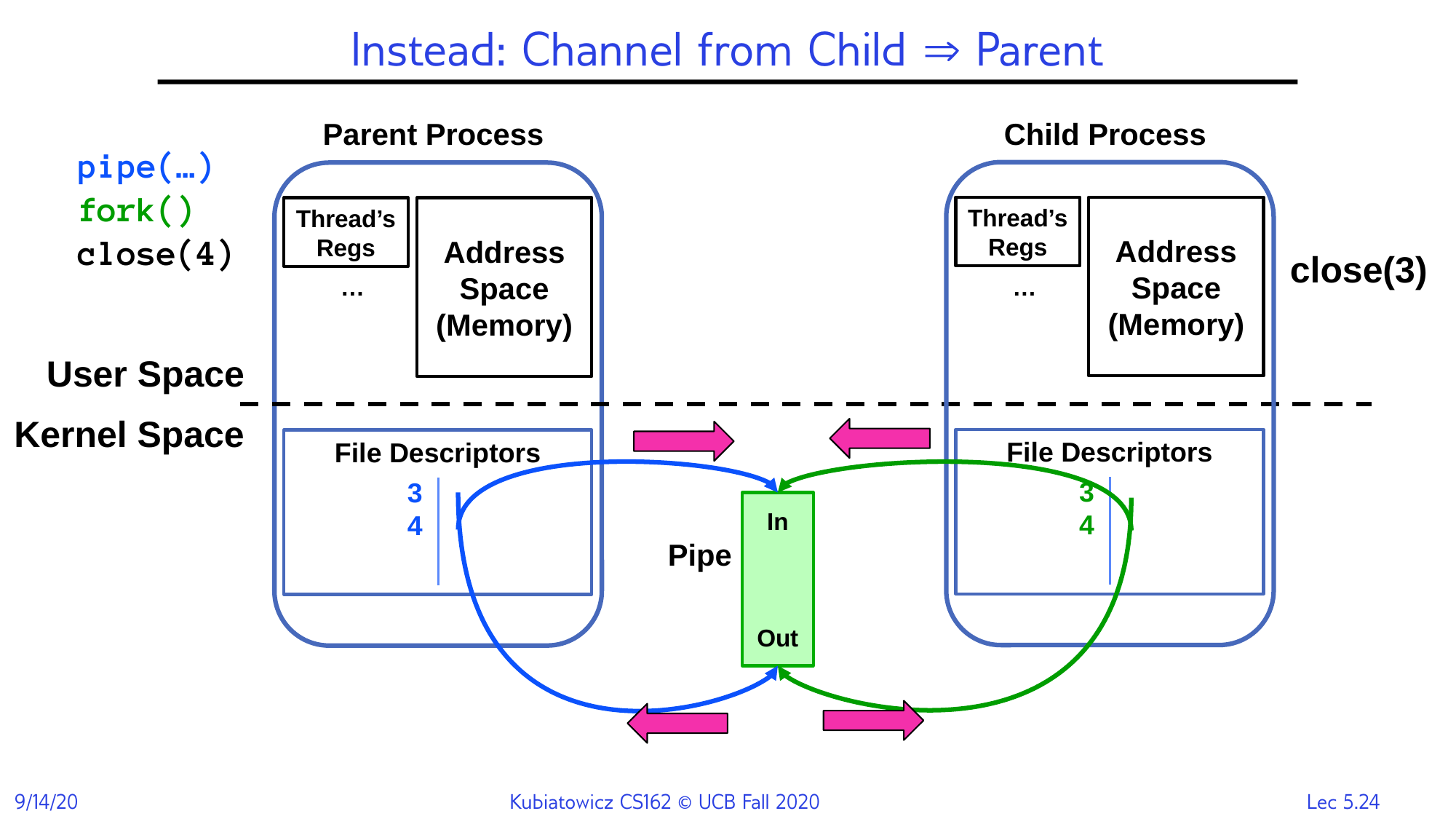

# Instead: Channel from Child ⇒ Parent
Child Process
Parent Process
pipe(…)
fork()
close(4)

close(3)

Thread’s Regs
Address Space (Memory)
Thread’s Regs
Address Space (Memory)
…
…
User Space
Kernel Space

File Descriptors
File Descriptors
3
4
3
4
In

Out
Pipe